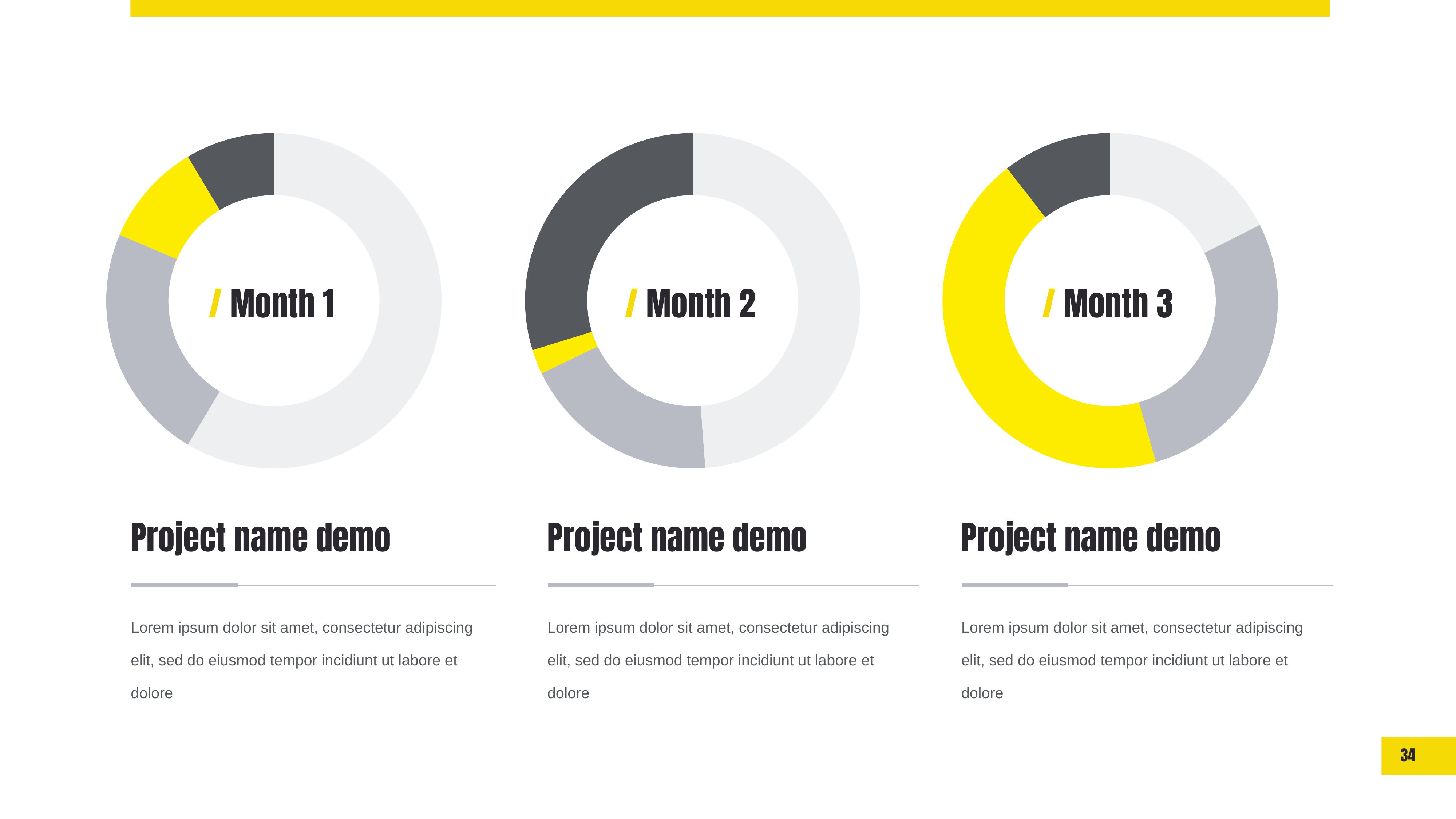

### Chart

| Category | Sales |
|---|---|
| Month1 | 8.2 |
| Month2 | 3.2 |
| Month3 | 1.4 |
| Month4 | 1.2 |
/ Month 1
Project name demo
Lorem ipsum dolor sit amet, consectetur adipiscing elit, sed do eiusmod tempor incidiunt ut labore et dolore

### Chart

| Category | Sales |
|---|---|
| Month1 | 8.2 |
| Month2 | 3.2 |
| Month3 | 0.4 |
| Month4 | 5.0 |
/ Month 2
Project name demo
Lorem ipsum dolor sit amet, consectetur adipiscing elit, sed do eiusmod tempor incidiunt ut labore et dolore

### Chart

| Category | Sales |
|---|---|
| Month1 | 2.0 |
| Month2 | 3.2 |
| Month3 | 5.0 |
| Month4 | 1.2 |
/ Month 3
Project name demo
Lorem ipsum dolor sit amet, consectetur adipiscing elit, sed do eiusmod tempor incidiunt ut labore et dolore
34